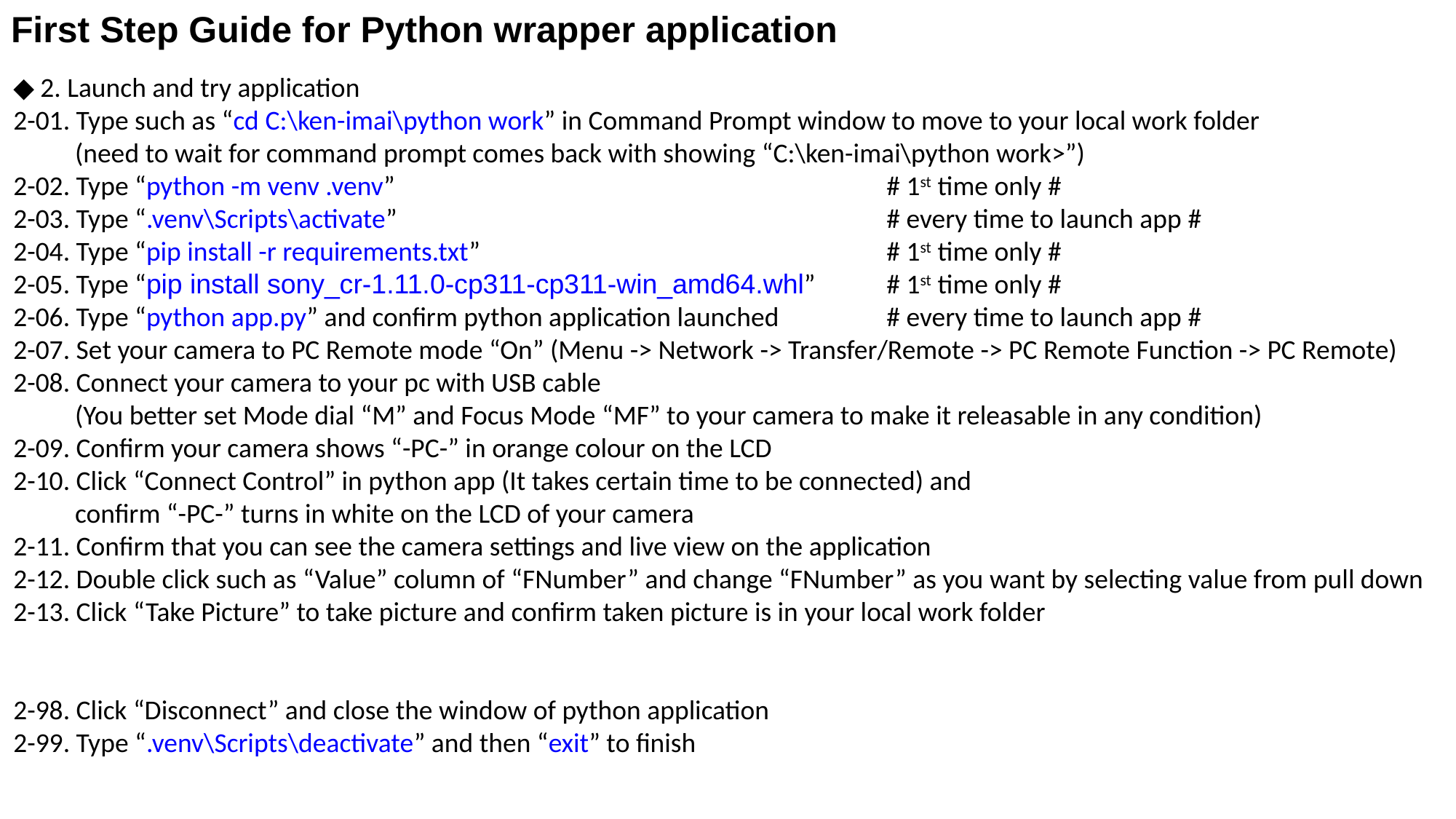

First Step Guide for Python wrapper application
◆ 2. Launch and try application
2-01. Type such as “cd C:\ken-imai\python work” in Command Prompt window to move to your local work folder
          (need to wait for command prompt comes back with showing “C:\ken-imai\python work>”)
2-02. Type “python -m venv .venv” 					# 1st time only #
2-03. Type “.venv\Scripts\activate” 					# every time to launch app #
2-04. Type “pip install -r requirements.txt” 				# 1st time only #
2-05. Type “pip install sony_cr-1.11.0-cp311-cp311-win_amd64.whl” 	# 1st time only #
2-06. Type “python app.py” and confirm python application launched 	# every time to launch app #
2-07. Set your camera to PC Remote mode “On” (Menu -> Network -> Transfer/Remote -> PC Remote Function -> PC Remote)
2-08. Connect your camera to your pc with USB cable
          (You better set Mode dial “M” and Focus Mode “MF” to your camera to make it releasable in any condition)
2-09. Confirm your camera shows “-PC-” in orange colour on the LCD
2-10. Click “Connect Control” in python app (It takes certain time to be connected) and
          confirm “-PC-” turns in white on the LCD of your camera
2-11. Confirm that you can see the camera settings and live view on the application
2-12. Double click such as “Value” column of “FNumber” and change “FNumber” as you want by selecting value from pull down
2-13. Click “Take Picture” to take picture and confirm taken picture is in your local work folder

2-98. Click “Disconnect” and close the window of python application
2-99. Type “.venv\Scripts\deactivate” and then “exit” to finish